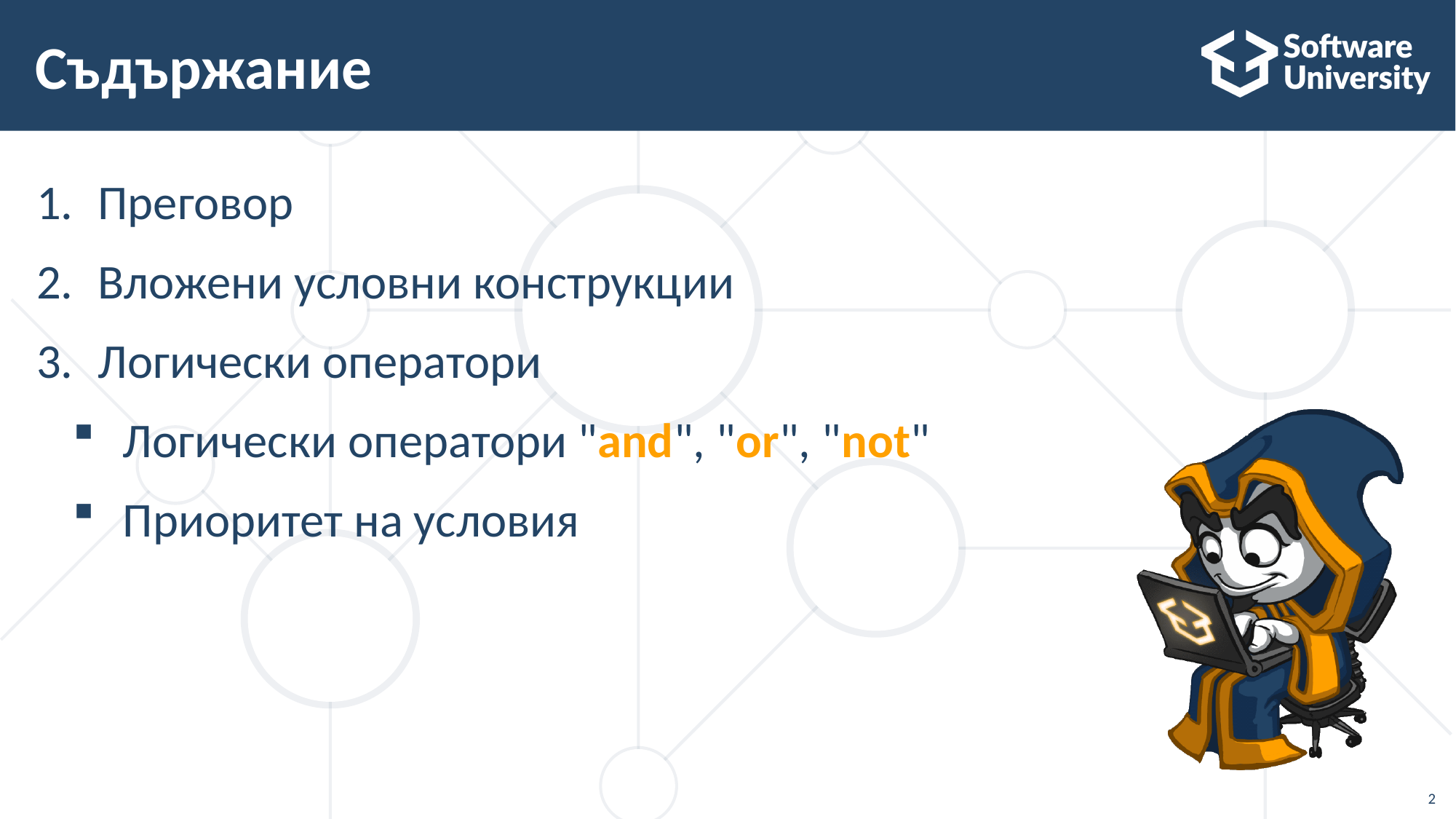

# Съдържание
Преговор
Вложени условни конструкции
Логически оператори
Логически оператори "and", "or", "not"
Приоритет на условия
2